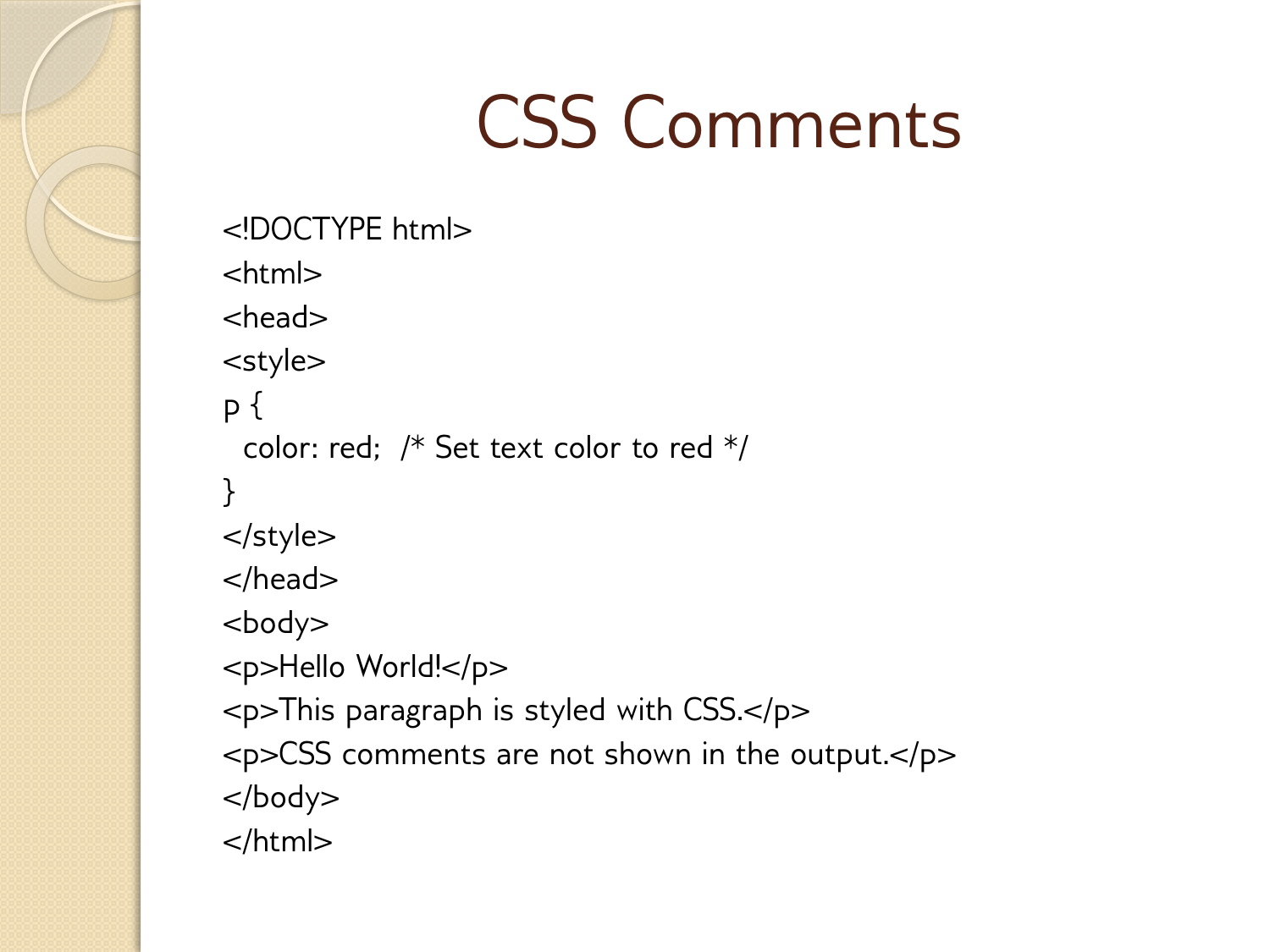

# CSS Comments
<!DOCTYPE html>
<html>
<head>
<style>
p {
  color: red;  /* Set text color to red */
}
</style>
</head>
<body>
<p>Hello World!</p>
<p>This paragraph is styled with CSS.</p>
<p>CSS comments are not shown in the output.</p>
</body>
</html>